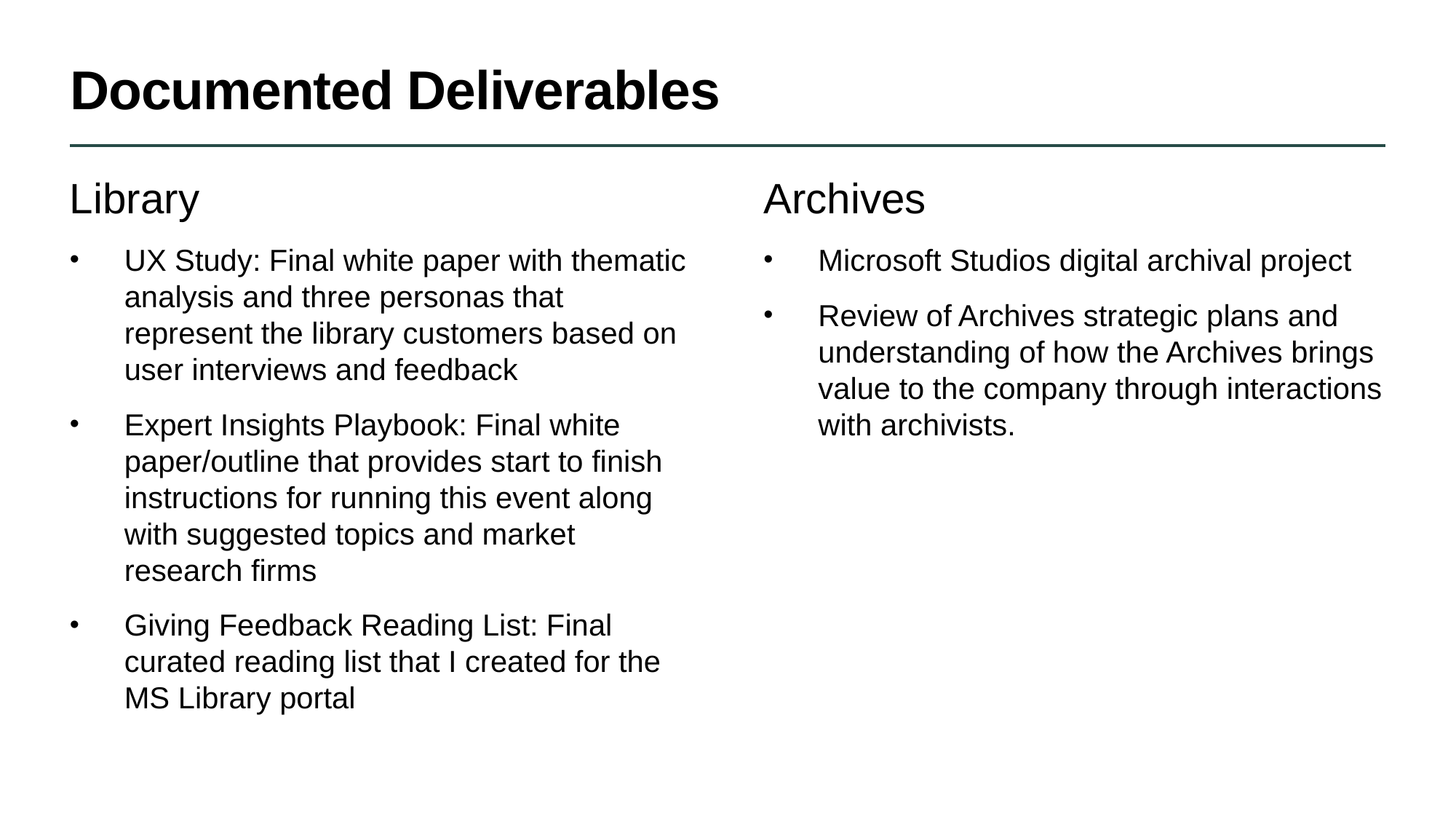

# Documented Deliverables
Library
UX Study: Final white paper with thematic analysis and three personas that represent the library customers based on user interviews and feedback
Expert Insights Playbook: Final white paper/outline that provides start to finish instructions for running this event along with suggested topics and market research firms
Giving Feedback Reading List: Final curated reading list that I created for the MS Library portal
Archives
Microsoft Studios digital archival project
Review of Archives strategic plans and understanding of how the Archives brings value to the company through interactions with archivists.